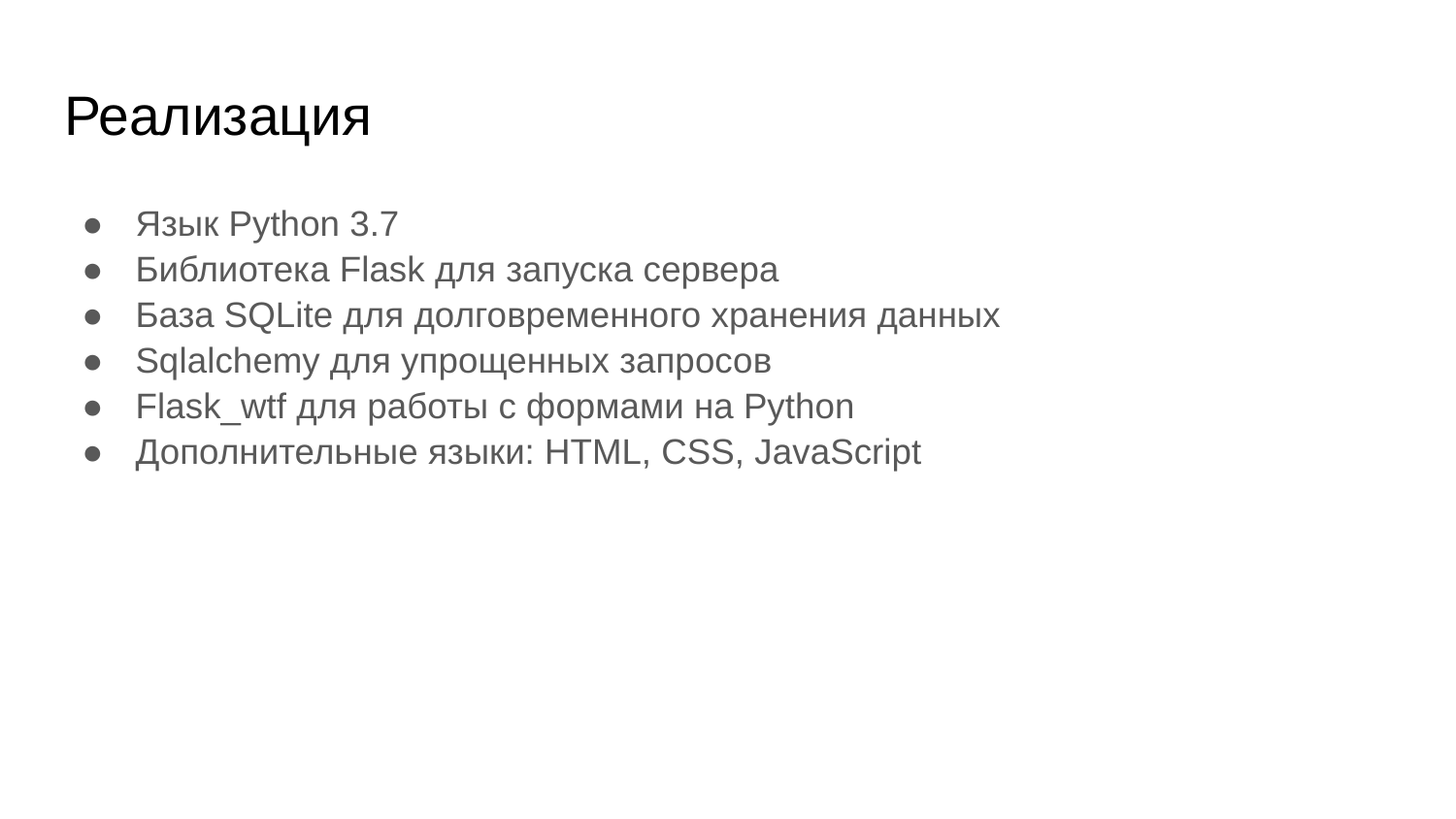

# Реализация
Язык Python 3.7
Библиотека Flask для запуска сервера
База SQLite для долговременного хранения данных
Sqlalchemy для упрощенных запросов
Flask_wtf для работы с формами на Python
Дополнительные языки: HTML, CSS, JavaScript